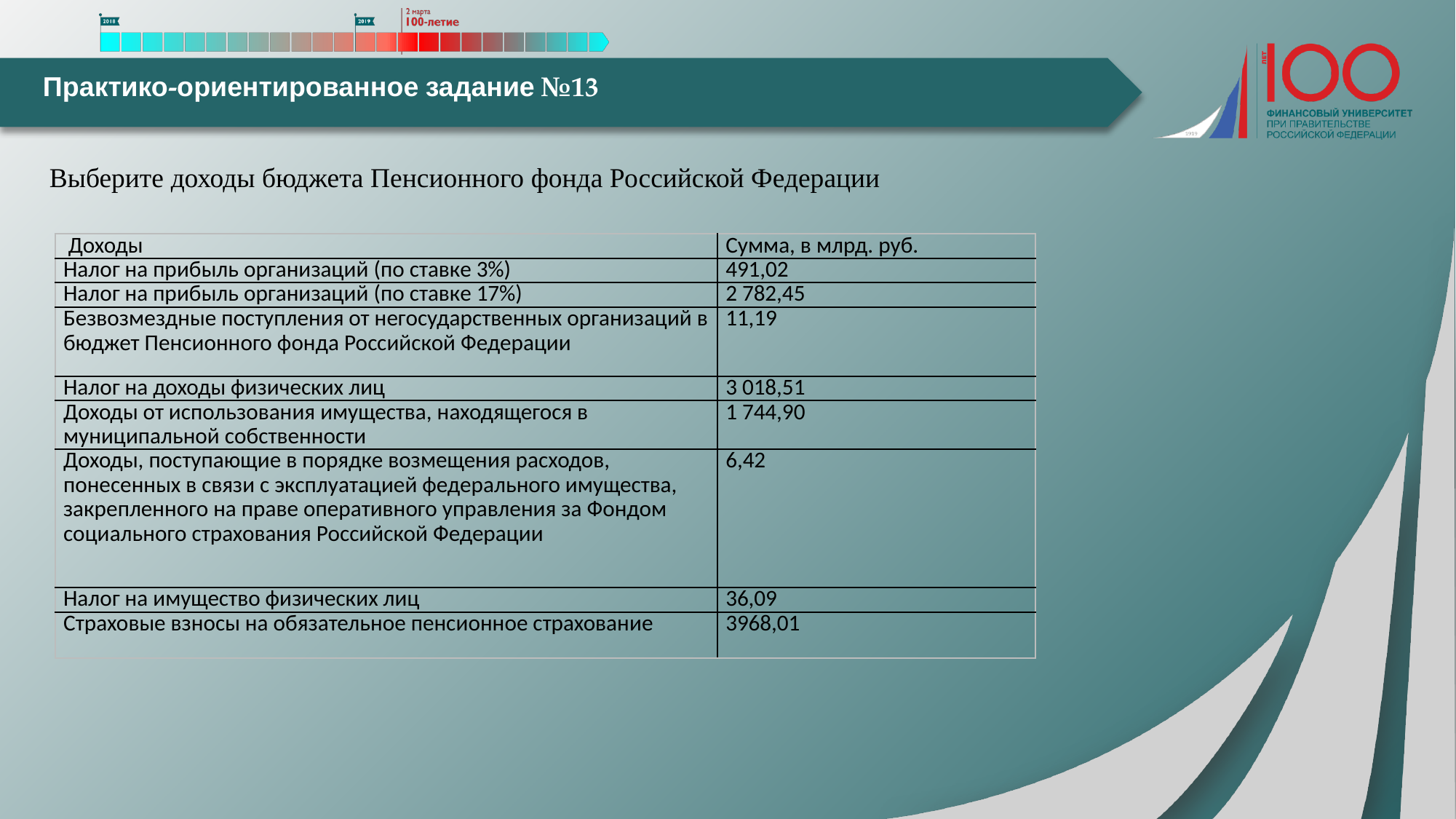

# Практико-ориентированное задание №13
Выберите доходы бюджета Пенсионного фонда Российской Федерации
| Доходы | Сумма, в млрд. руб. |
| --- | --- |
| Налог на прибыль организаций (по ставке 3%) | 491,02 |
| Налог на прибыль организаций (по ставке 17%) | 2 782,45 |
| Безвозмездные поступления от негосударственных организаций в бюджет Пенсионного фонда Российской Федерации | 11,19 |
| Налог на доходы физических лиц | 3 018,51 |
| Доходы от использования имущества, находящегося в муниципальной собственности | 1 744,90 |
| Доходы, поступающие в порядке возмещения расходов, понесенных в связи с эксплуатацией федерального имущества, закрепленного на праве оперативного управления за Фондом социального страхования Российской Федерации | 6,42 |
| Налог на имущество физических лиц | 36,09 |
| Страховые взносы на обязательное пенсионное страхование | 3968,01 |